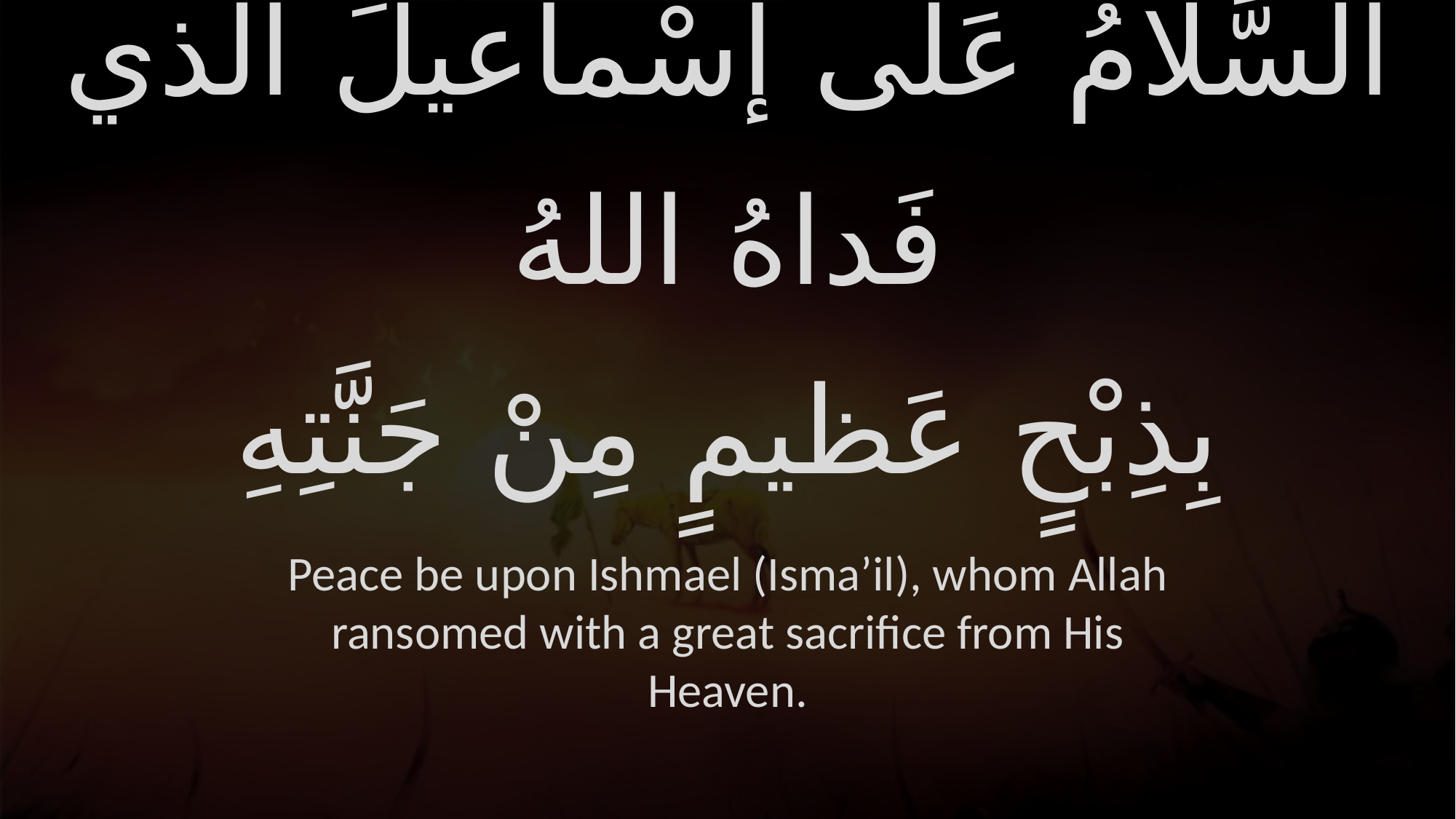

# اَلسَّلامُ عَلى إسْماعيلَ الَّذي فَداهُ اللهُ بِذِبْحٍ عَظيمٍ مِنْ جَنَّتِهِ
Peace be upon Ishmael (Isma’il), whom Allah ransomed with a great sacrifice from His Heaven.